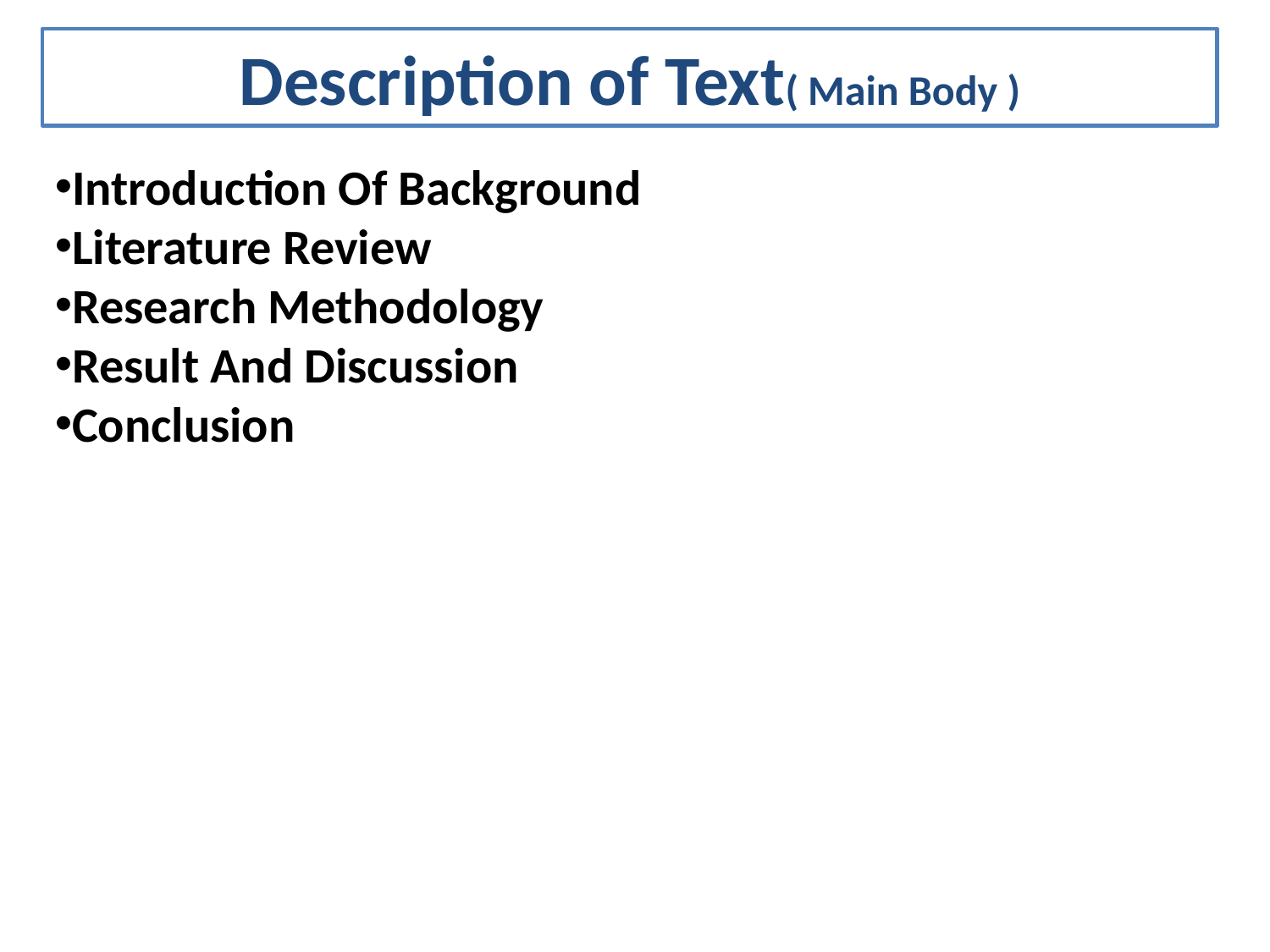

Description of Text( Main Body )
Introduction Of Background
Literature Review
Research Methodology
Result And Discussion
Conclusion